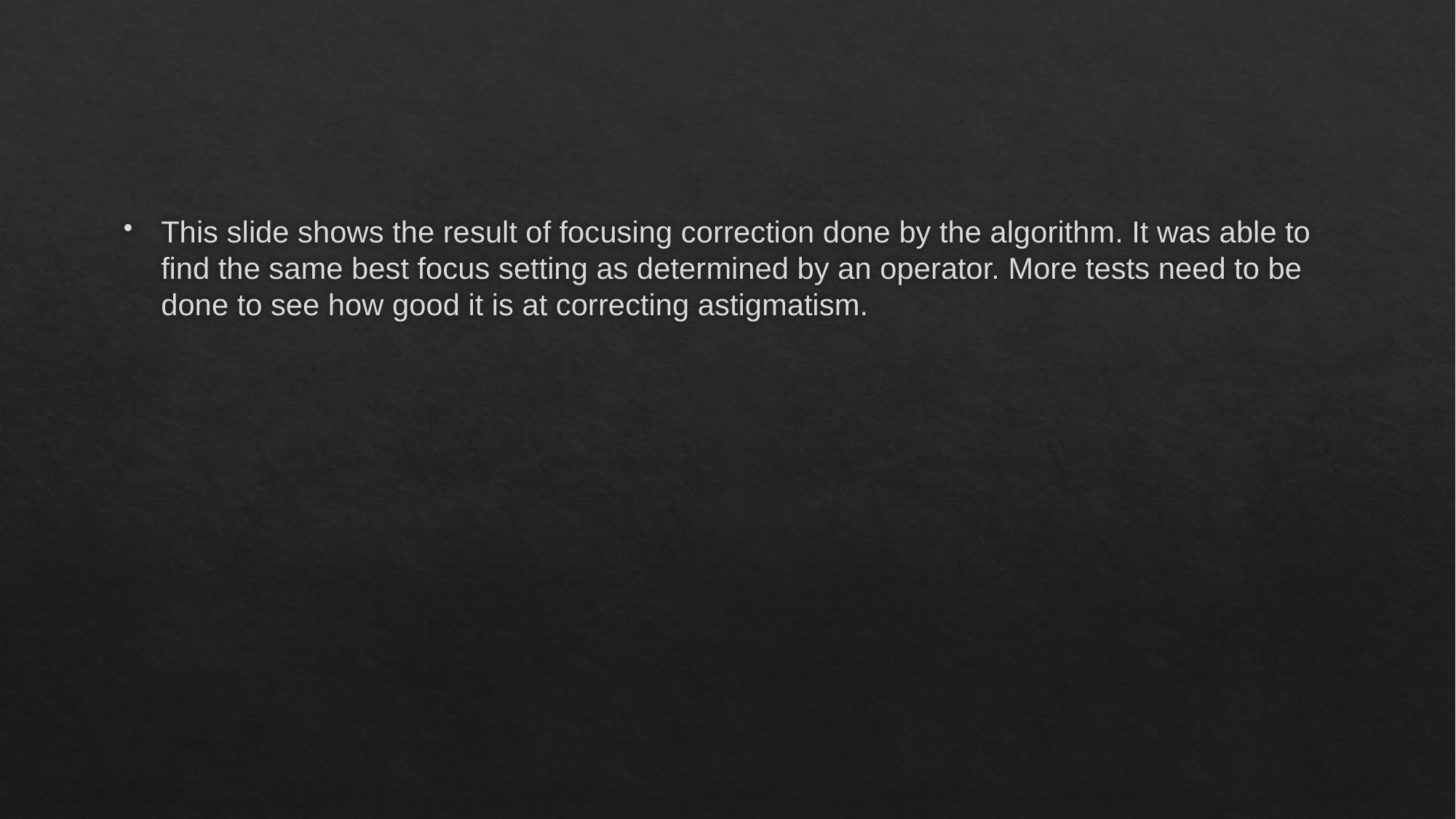

This slide shows the result of focusing correction done by the algorithm. It was able to find the same best focus setting as determined by an operator. More tests need to be done to see how good it is at correcting astigmatism.